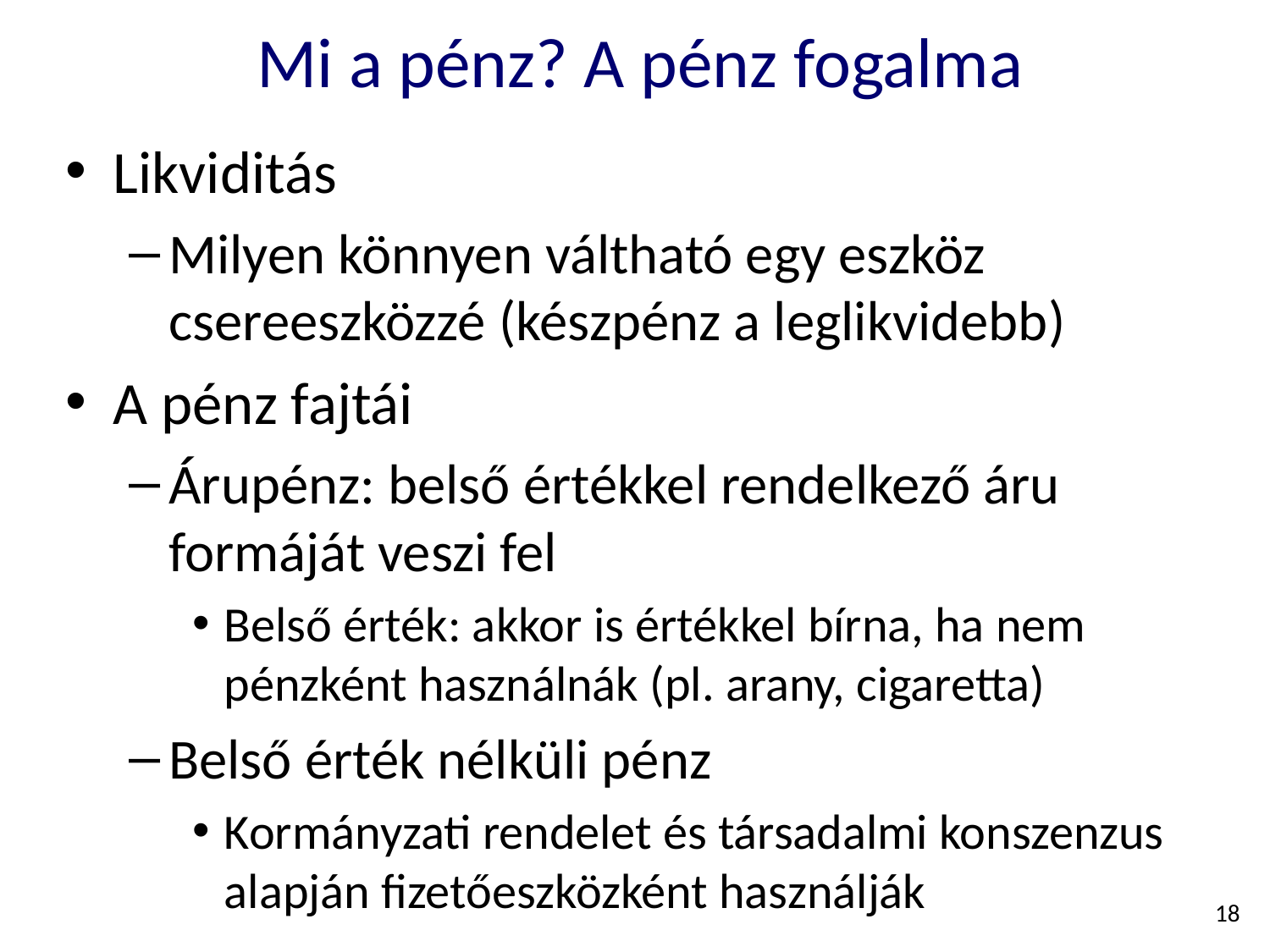

# Mi a pénz? A pénz fogalma
Likviditás
Milyen könnyen váltható egy eszköz csereeszközzé (készpénz a leglikvidebb)
A pénz fajtái
Árupénz: belső értékkel rendelkező áru formáját veszi fel
Belső érték: akkor is értékkel bírna, ha nem pénzként használnák (pl. arany, cigaretta)
Belső érték nélküli pénz
Kormányzati rendelet és társadalmi konszenzus alapján fizetőeszközként használják
18